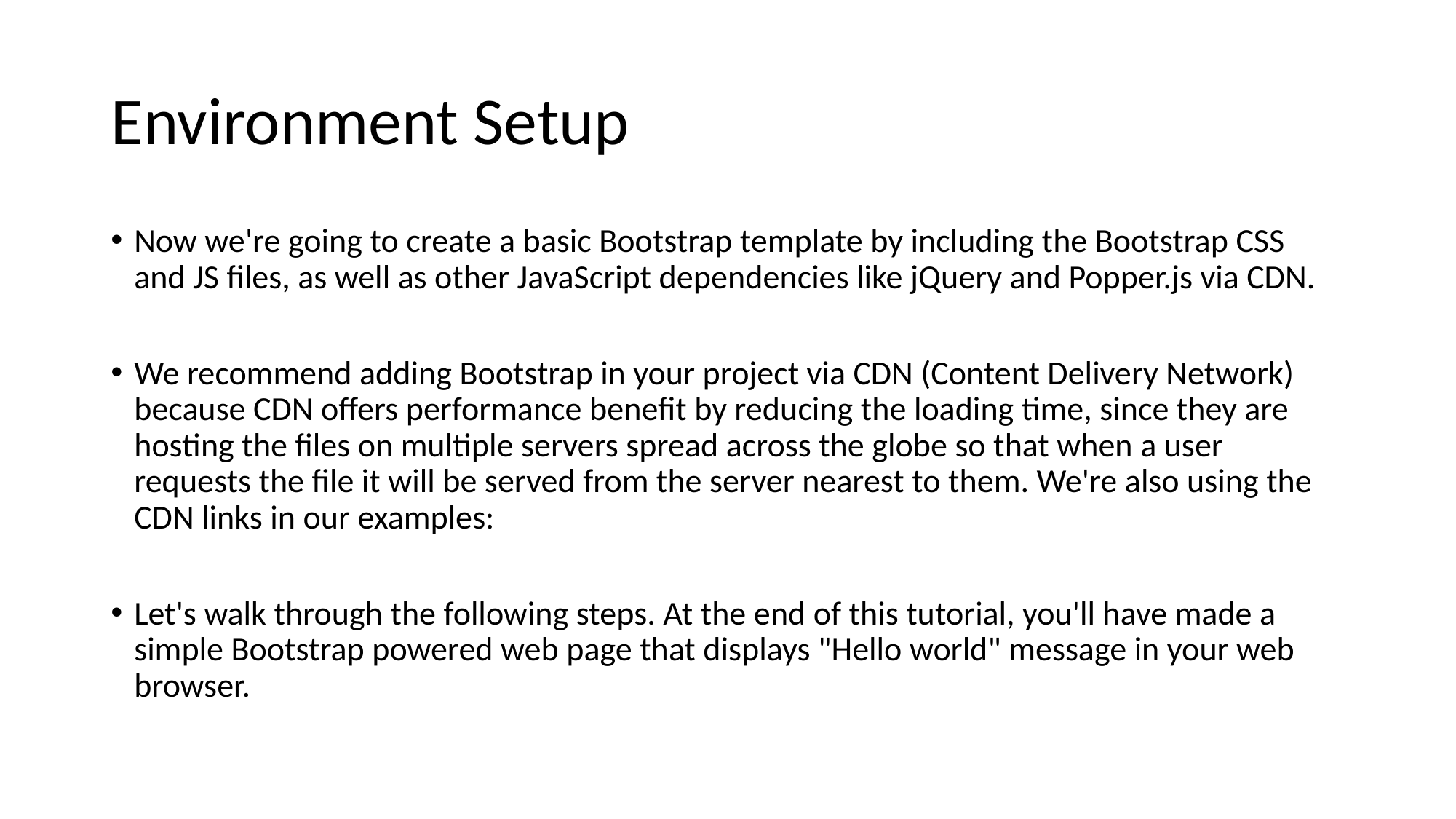

# Environment Setup
Now we're going to create a basic Bootstrap template by including the Bootstrap CSS and JS files, as well as other JavaScript dependencies like jQuery and Popper.js via CDN.

We recommend adding Bootstrap in your project via CDN (Content Delivery Network) because CDN offers performance benefit by reducing the loading time, since they are hosting the files on multiple servers spread across the globe so that when a user requests the file it will be served from the server nearest to them. We're also using the CDN links in our examples:

Let's walk through the following steps. At the end of this tutorial, you'll have made a simple Bootstrap powered web page that displays "Hello world" message in your web browser.